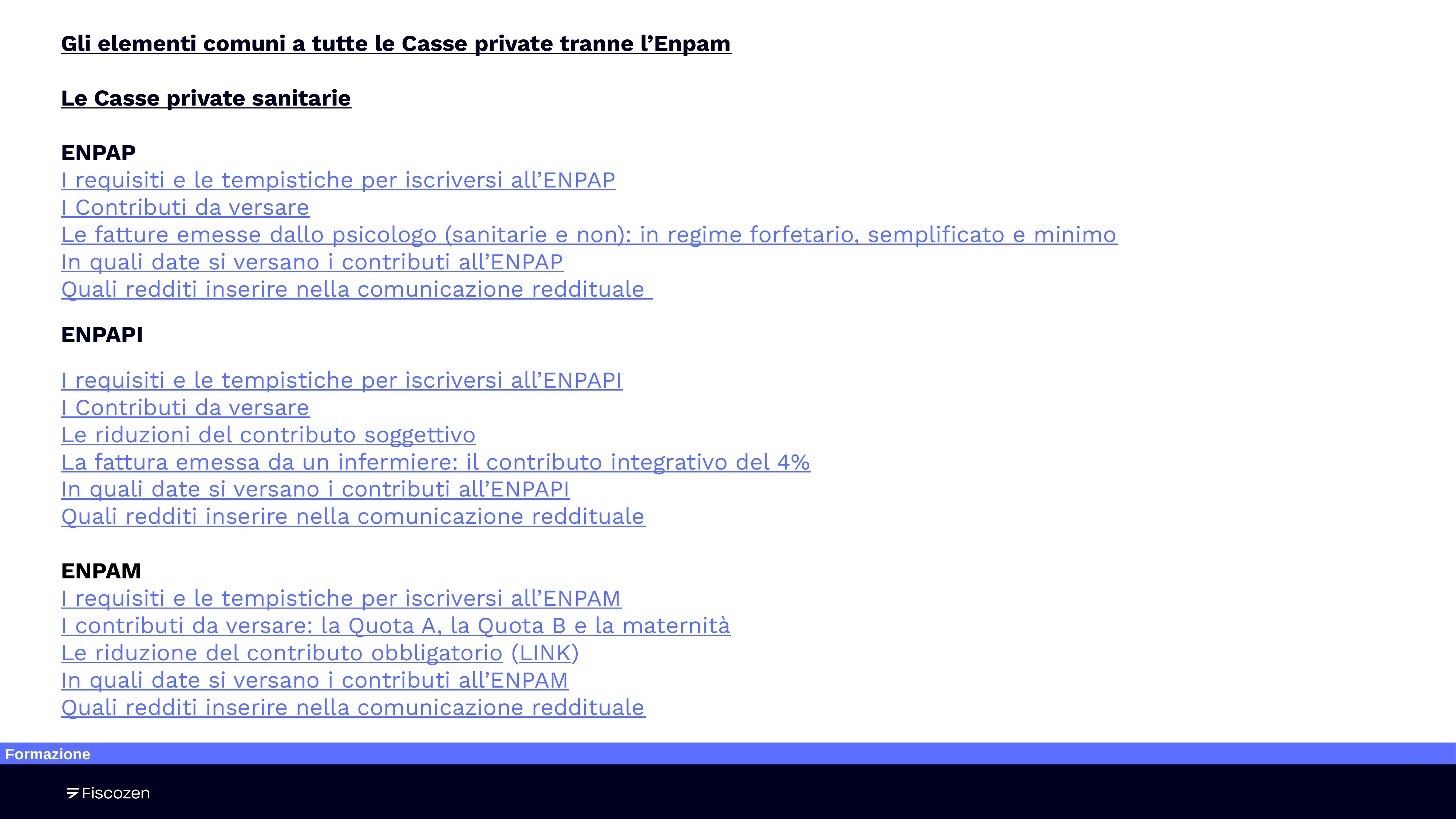

Gli elementi comuni a tutte le Casse private tranne l’Enpam

Le Casse private sanitarie

ENPAP
I requisiti e le tempistiche per iscriversi all’ENPAP
I Contributi da versare
Le fatture emesse dallo psicologo (sanitarie e non): in regime forfetario, semplificato e minimo
In quali date si versano i contributi all’ENPAP
Quali redditi inserire nella comunicazione reddituale
ENPAPI
I requisiti e le tempistiche per iscriversi all’ENPAPI
I Contributi da versare
Le riduzioni del contributo soggettivo
La fattura emessa da un infermiere: il contributo integrativo del 4%
In quali date si versano i contributi all’ENPAPI
Quali redditi inserire nella comunicazione reddituale

ENPAM
I requisiti e le tempistiche per iscriversi all’ENPAM
I contributi da versare: la Quota A, la Quota B e la maternità
Le riduzione del contributo obbligatorio (LINK)
In quali date si versano i contributi all’ENPAM
Quali redditi inserire nella comunicazione reddituale
3
Formazione